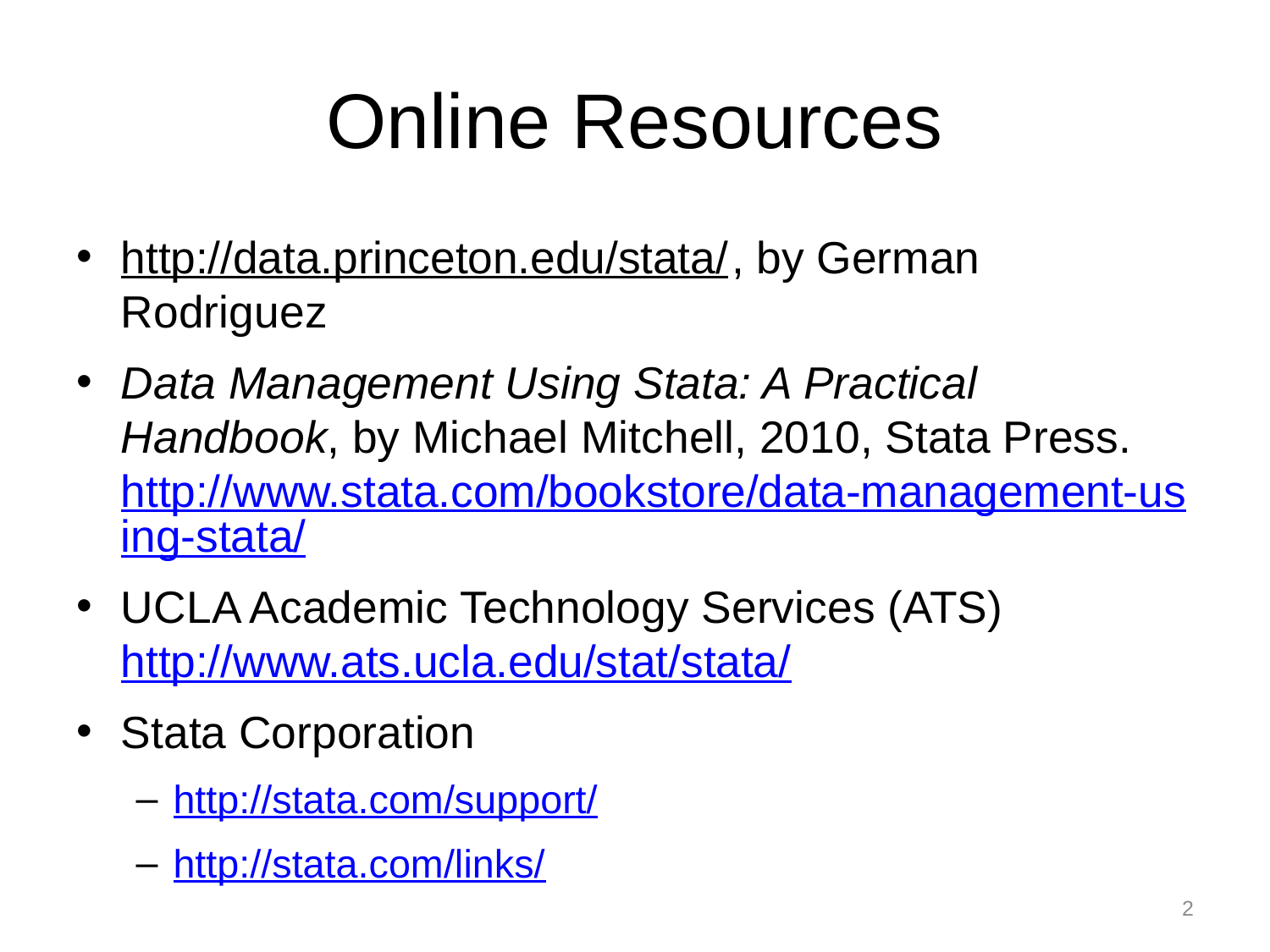

# Online Resources
http://data.princeton.edu/stata/, by German Rodriguez
Data Management Using Stata: A Practical Handbook, by Michael Mitchell, 2010, Stata Press. http://www.stata.com/bookstore/data-management-using-stata/
UCLA Academic Technology Services (ATS) http://www.ats.ucla.edu/stat/stata/
Stata Corporation
http://stata.com/support/
http://stata.com/links/

2